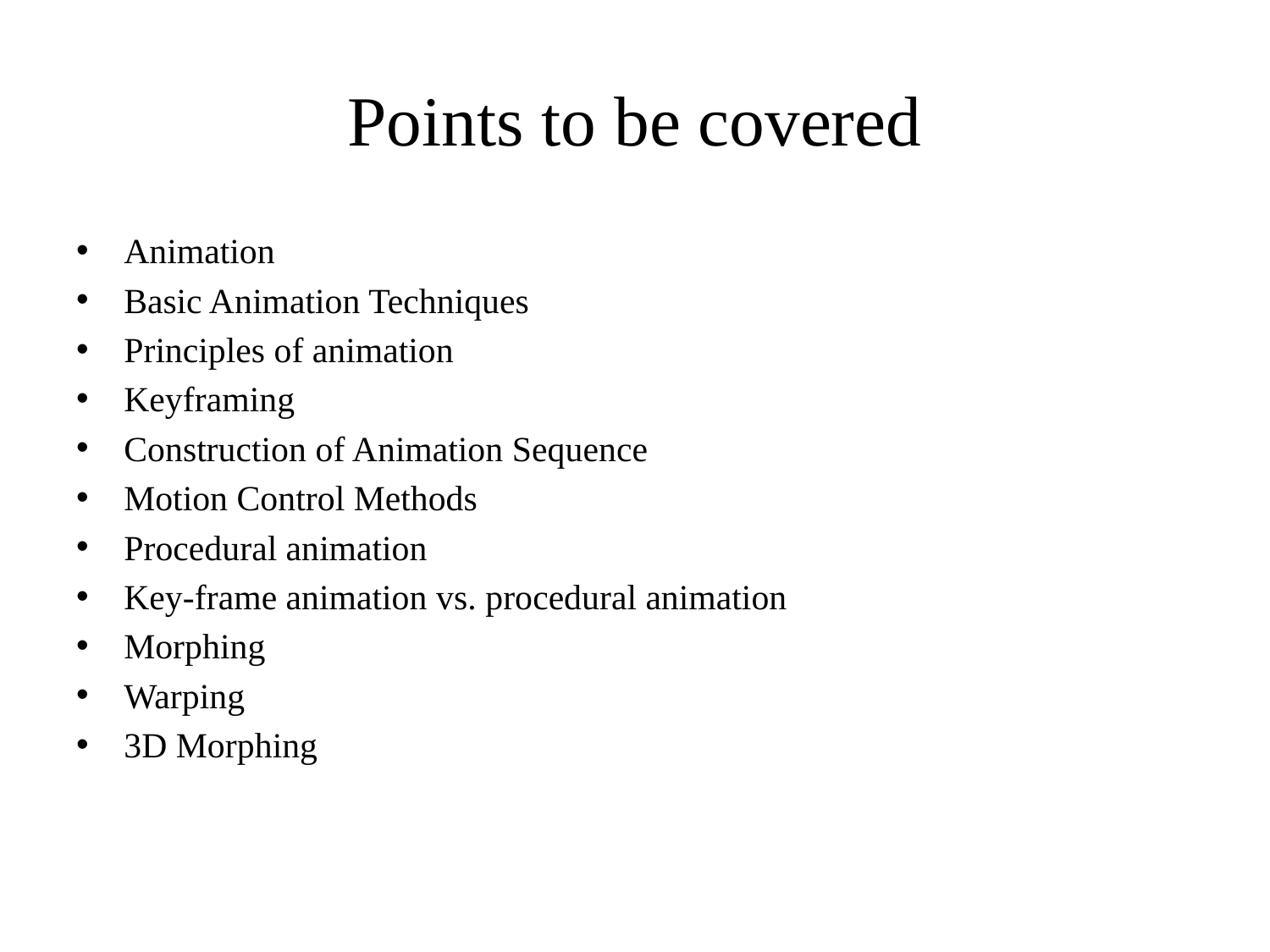

# Points to be covered
Animation
Basic Animation Techniques
Principles of animation
Keyframing
Construction of Animation Sequence
Motion Control Methods
Procedural animation
Key-frame animation vs. procedural animation
Morphing
Warping
3D Morphing